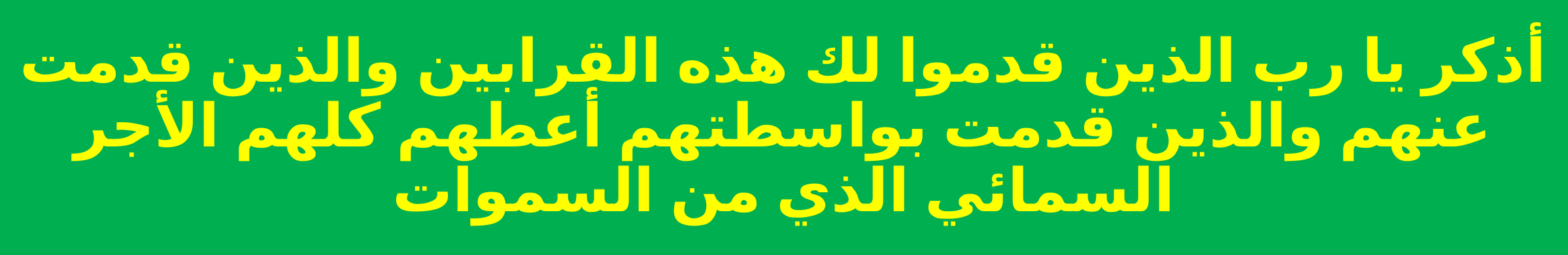

أذكر يا رب الذين قدموا لك هذه القرابين والذين قدمت عنهم والذين قدمت بواسطتهم أعطهم كلهم الأجر السمائي الذي من السموات